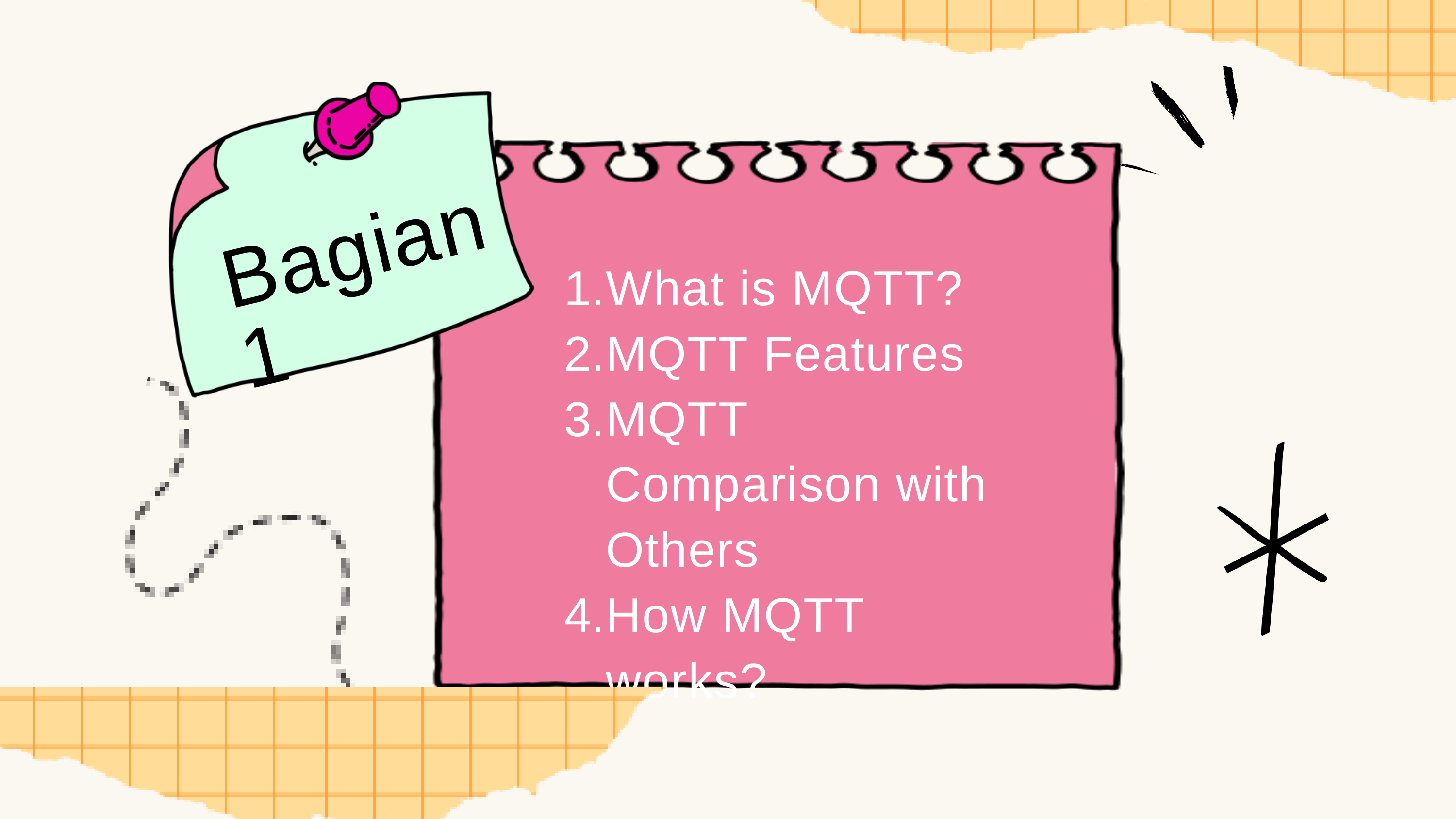

Bagian 1
What is MQTT?
MQTT Features
MQTT Comparison with Others
How MQTT works?